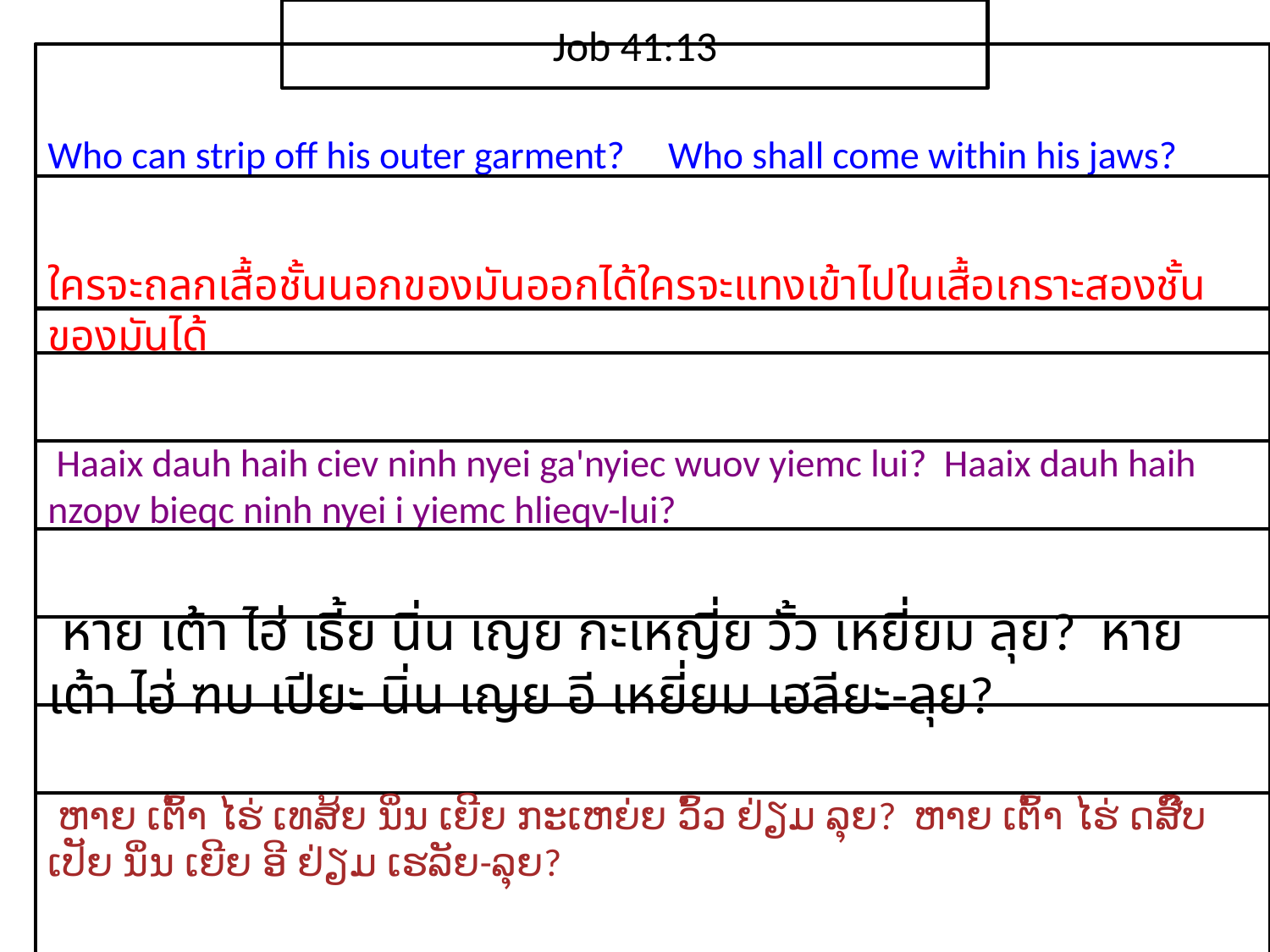

Job 41:13
Who can strip off his outer garment?     Who shall come within his jaws?
ใคร​จะ​ถลก​เสื้อ​ชั้นนอก​ของ​มัน​ออก​ได้ใคร​จะ​แทง​เข้า​ไป​ใน​เสื้อ​เกราะ​สอง​ชั้น​ของ​มัน​ได้
 Haaix dauh haih ciev ninh nyei ga'nyiec wuov yiemc lui?  Haaix dauh haih nzopv bieqc ninh nyei i yiemc hlieqv-lui?
 หาย เต้า ไฮ่ เธี้ย นิ่น เญย กะเหญี่ย วั้ว เหยี่ยม ลุย?  หาย เต้า ไฮ่ ฑบ เปียะ นิ่น เญย อี เหยี่ยม เฮลียะ-ลุย?
 ຫາຍ ເຕົ້າ ໄຮ່ ເທສ້ຍ ນິ່ນ ເຍີຍ ກະເຫຍ່ຍ ວົ້ວ ຢ່ຽມ ລຸຍ?  ຫາຍ ເຕົ້າ ໄຮ່ ດສົ໊ບ ເປັຍ ນິ່ນ ເຍີຍ ອີ ຢ່ຽມ ເຮລັຍ-ລຸຍ?